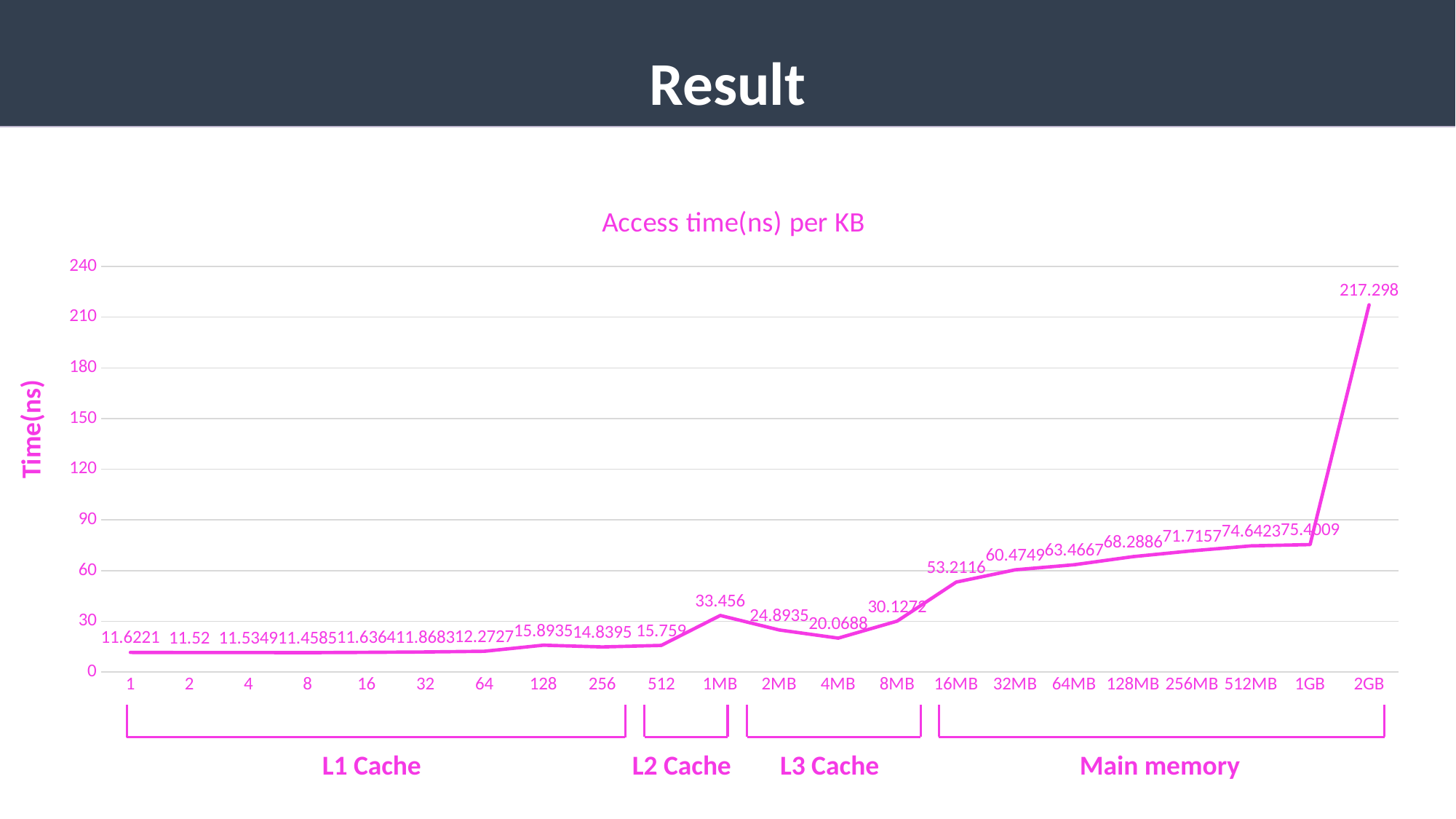

Result

### Chart: Access time(ns) per KB

| Category | KB |
|---|---|
| 1 | 11.6221 |
| 2 | 11.52 |
| 4 | 11.5349 |
| 8 | 11.4585 |
| 16 | 11.6364 |
| 32 | 11.8683 |
| 64 | 12.2727 |
| 128 | 15.8935 |
| 256 | 14.8395 |
| 512 | 15.759 |
| 1MB | 33.456 |
| 2MB | 24.8935 |
| 4MB | 20.0688 |
| 8MB | 30.1272 |
| 16MB | 53.2116 |
| 32MB | 60.4749 |
| 64MB | 63.4667 |
| 128MB | 68.2886 |
| 256MB | 71.7157 |
| 512MB | 74.6423 |
| 1GB | 75.4009 |
| 2GB | 217.298 |
Time(ns)
L1 Cache
L2 Cache
L3 Cache
Main memory